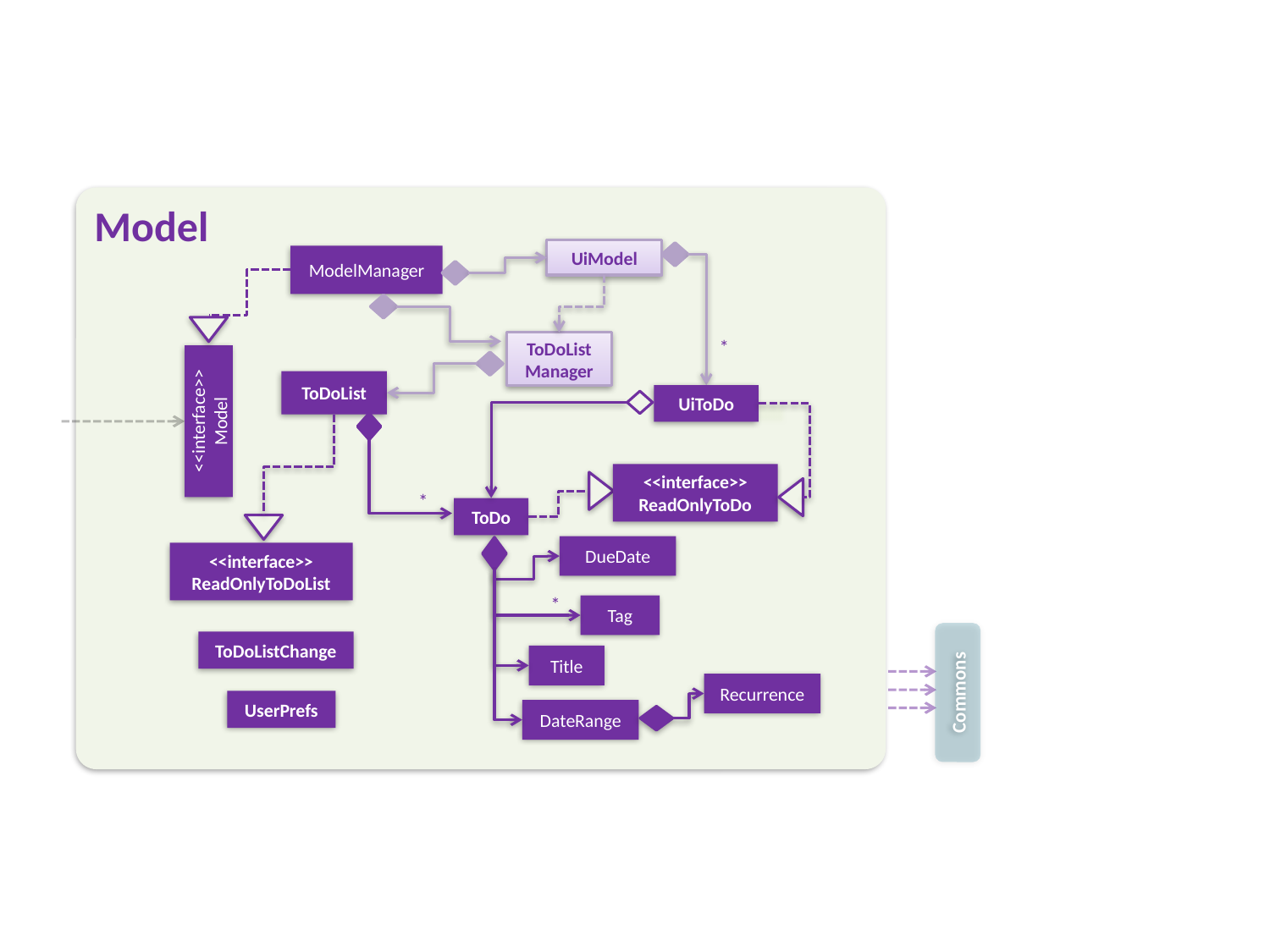

Model
UiModel

ModelManager

ToDoListManager
*

ToDoList
UiToDo

<<interface>>
Model

<<interface>>
ReadOnlyToDo

*
ToDo

DueDate

<<interface>>
ReadOnlyToDoList
*
Tag
ToDoListChange
Title
Commons
Recurrence
UserPrefs
DateRange